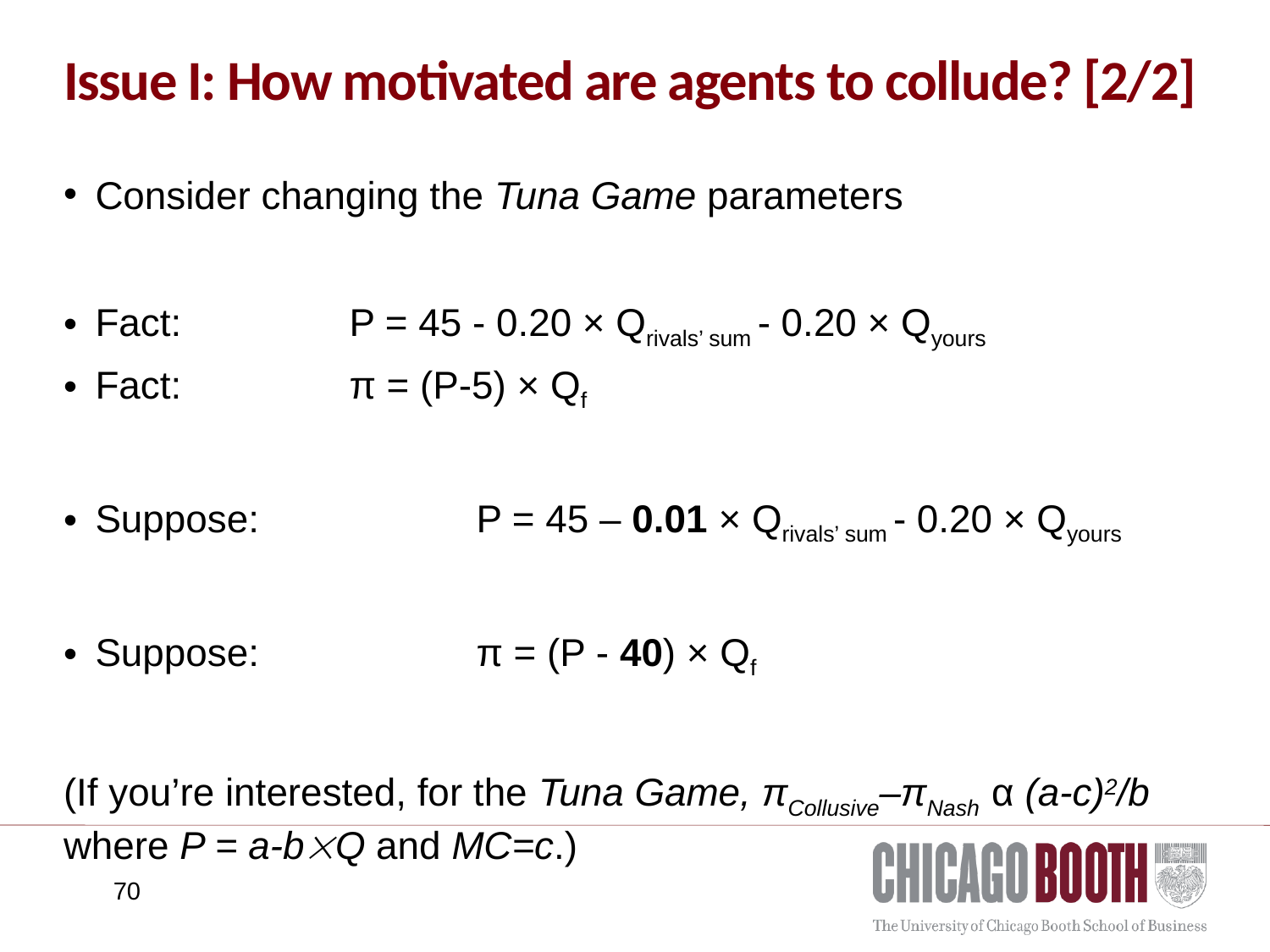

# Issue I: How motivated are agents to collude? [2/2]
Consider changing the Tuna Game parameters

Fact: 		P = 45 - 0.20 × Qrivals’ sum - 0.20 × Qyours
Fact: 		π = (P-5) × Qf

Suppose:		P = 45 – 0.01 × Qrivals’ sum - 0.20 × Qyours

Suppose:		π = (P - 40) × Qf

(If you’re interested, for the Tuna Game, πCollusive–πNash  α (a-c)2/b where P = a-b×Q and MC=c.)